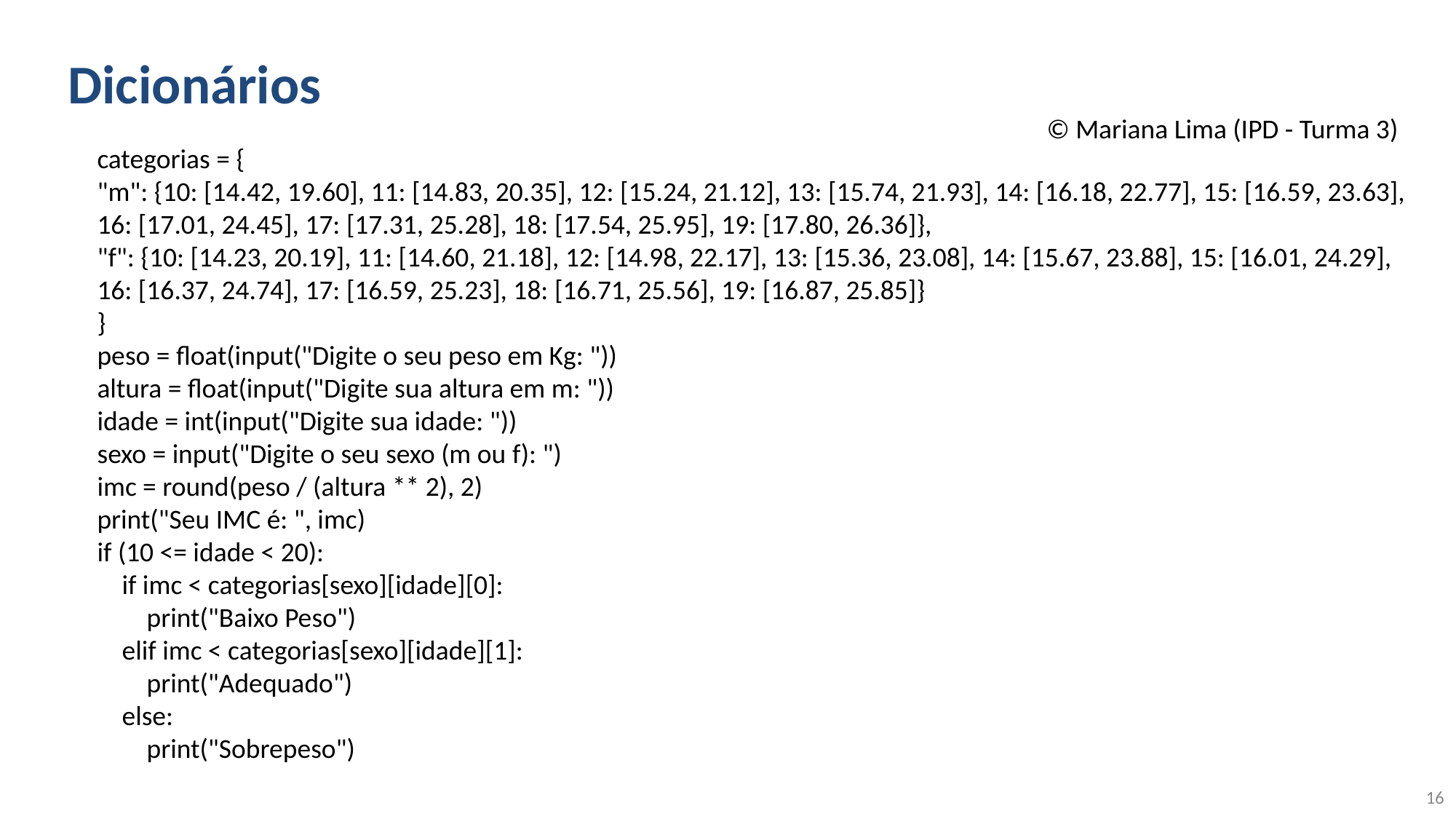

# Dicionários
© Mariana Lima (IPD - Turma 3)
categorias = {
"m": {10: [14.42, 19.60], 11: [14.83, 20.35], 12: [15.24, 21.12], 13: [15.74, 21.93], 14: [16.18, 22.77], 15: [16.59, 23.63], 16: [17.01, 24.45], 17: [17.31, 25.28], 18: [17.54, 25.95], 19: [17.80, 26.36]},
"f": {10: [14.23, 20.19], 11: [14.60, 21.18], 12: [14.98, 22.17], 13: [15.36, 23.08], 14: [15.67, 23.88], 15: [16.01, 24.29], 16: [16.37, 24.74], 17: [16.59, 25.23], 18: [16.71, 25.56], 19: [16.87, 25.85]}
}
peso = float(input("Digite o seu peso em Kg: "))
altura = float(input("Digite sua altura em m: "))
idade = int(input("Digite sua idade: "))
sexo = input("Digite o seu sexo (m ou f): ")
imc = round(peso / (altura ** 2), 2)
print("Seu IMC é: ", imc)
if (10 <= idade < 20):
    if imc < categorias[sexo][idade][0]:
        print("Baixo Peso")
    elif imc < categorias[sexo][idade][1]:
        print("Adequado")
    else:
        print("Sobrepeso")
16